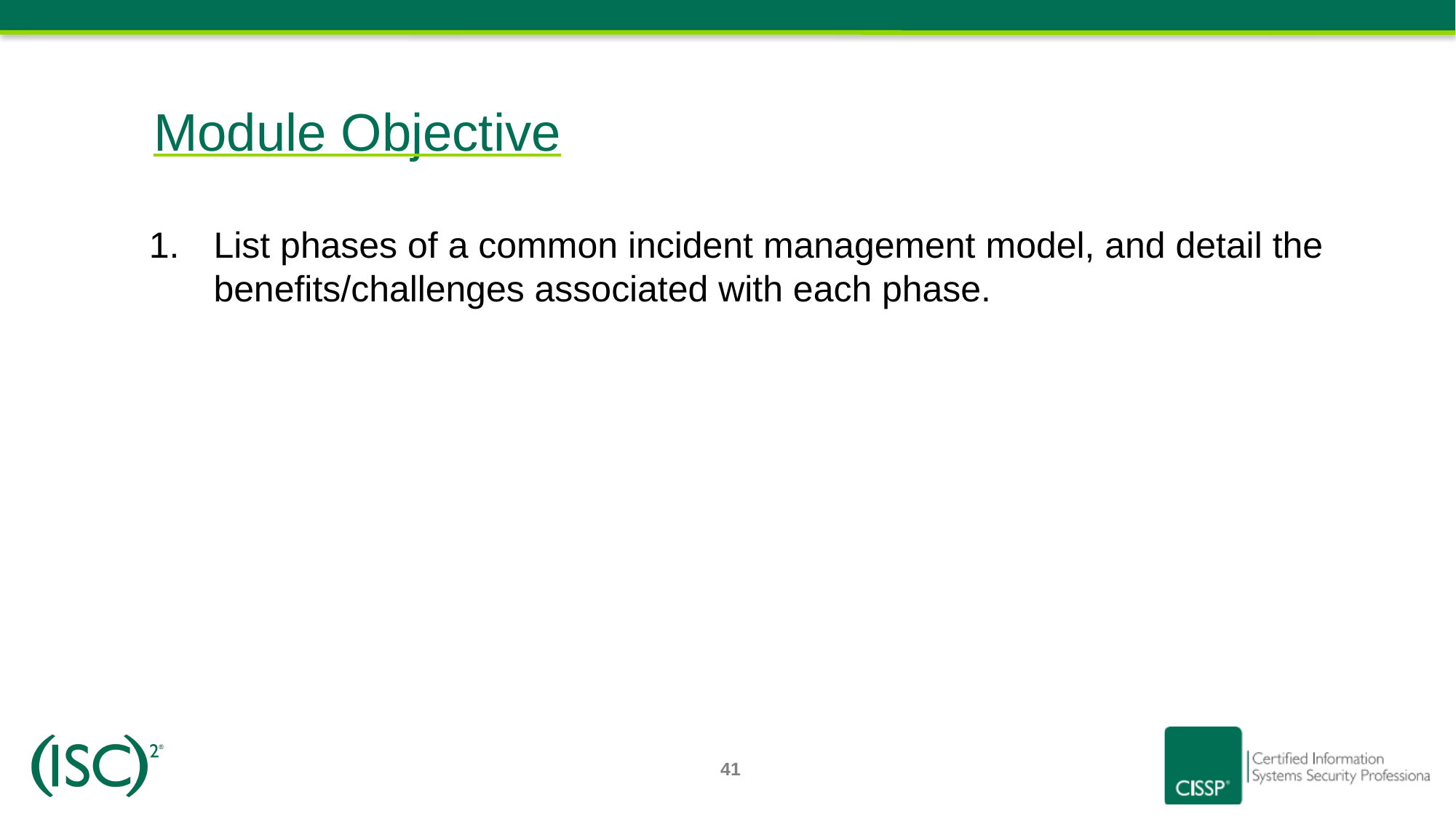

# Module Objective
List phases of a common incident management model, and detail the benefits/challenges associated with each phase.